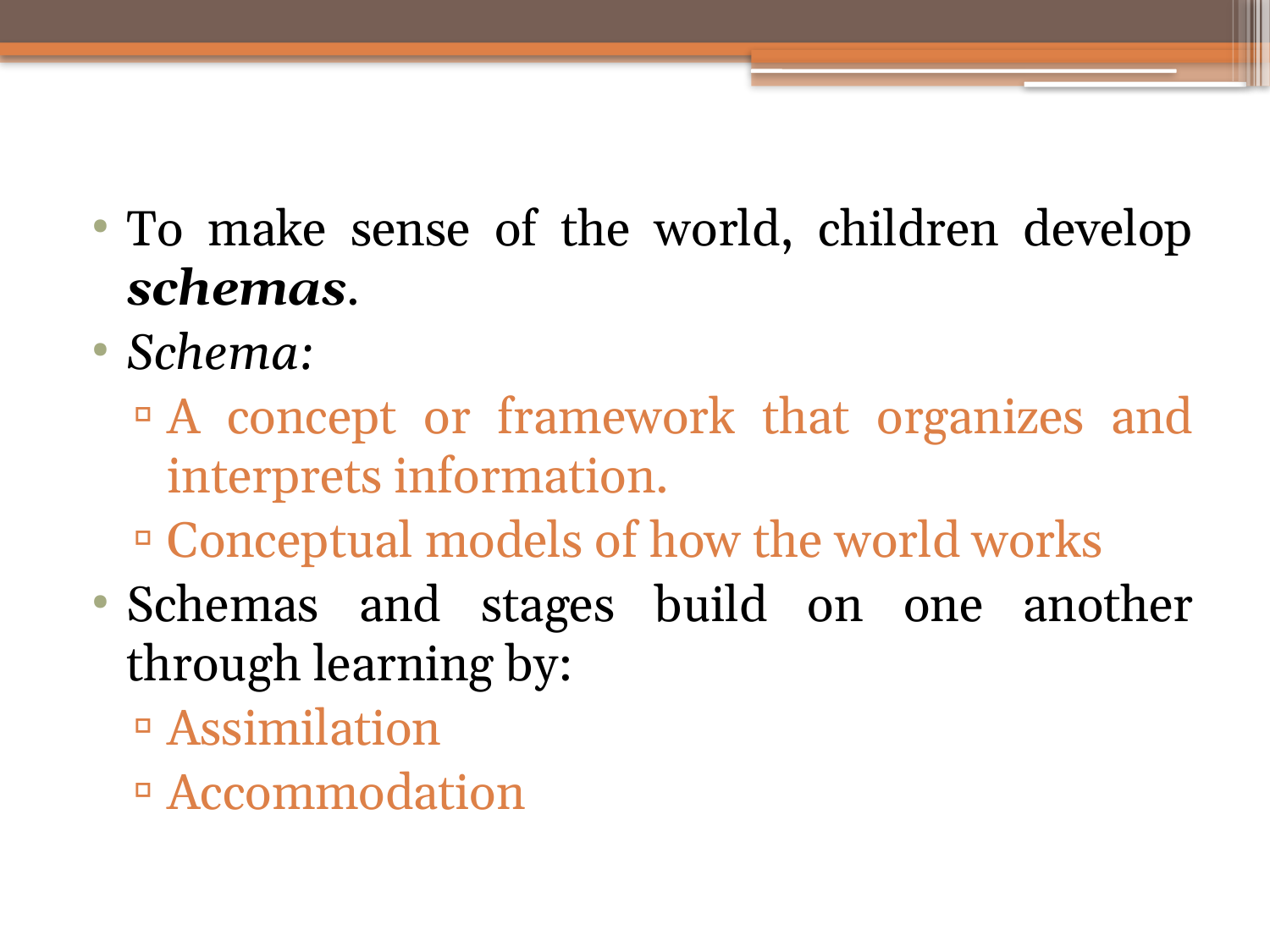

#
To make sense of the world, children develop schemas.
Schema:
A concept or framework that organizes and interprets information.
Conceptual models of how the world works
Schemas and stages build on one another through learning by:
Assimilation
Accommodation